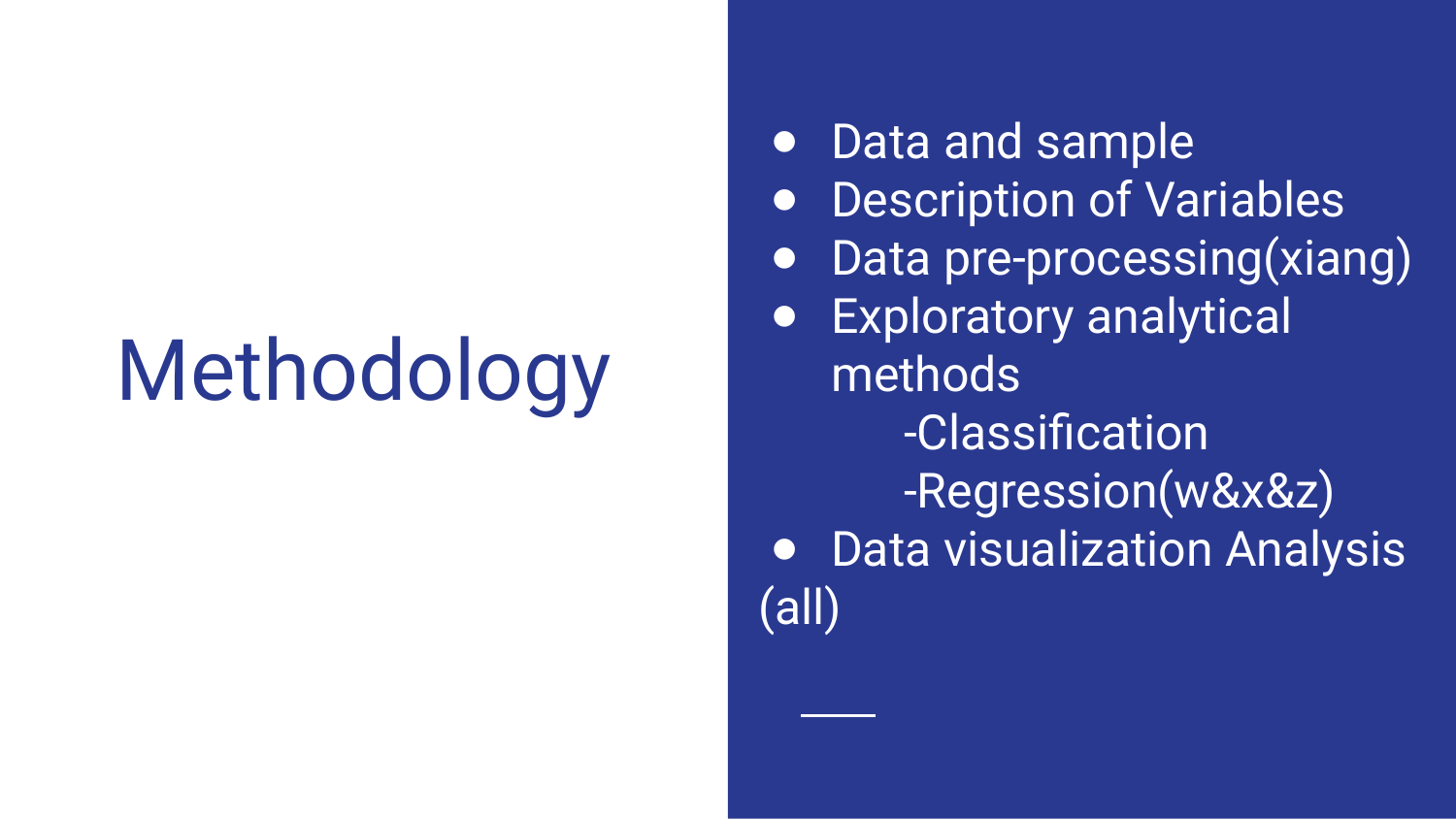

Data and sample
Description of Variables
Data pre-processing(xiang)
Exploratory analytical methods
	-Classification
	-Regression(w&x&z)
Data visualization Analysis
(all)
# Methodology